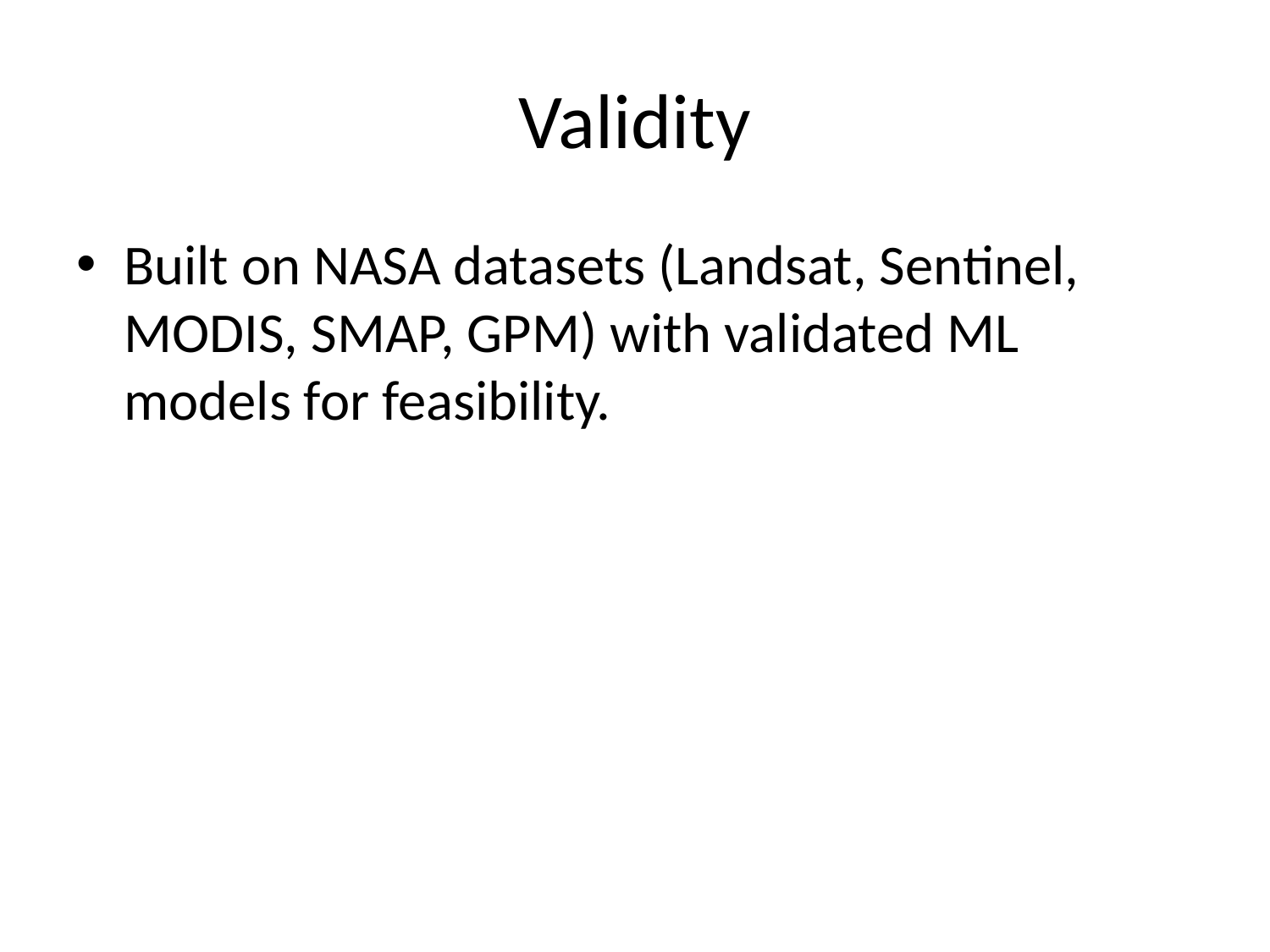

# Validity
Built on NASA datasets (Landsat, Sentinel, MODIS, SMAP, GPM) with validated ML models for feasibility.